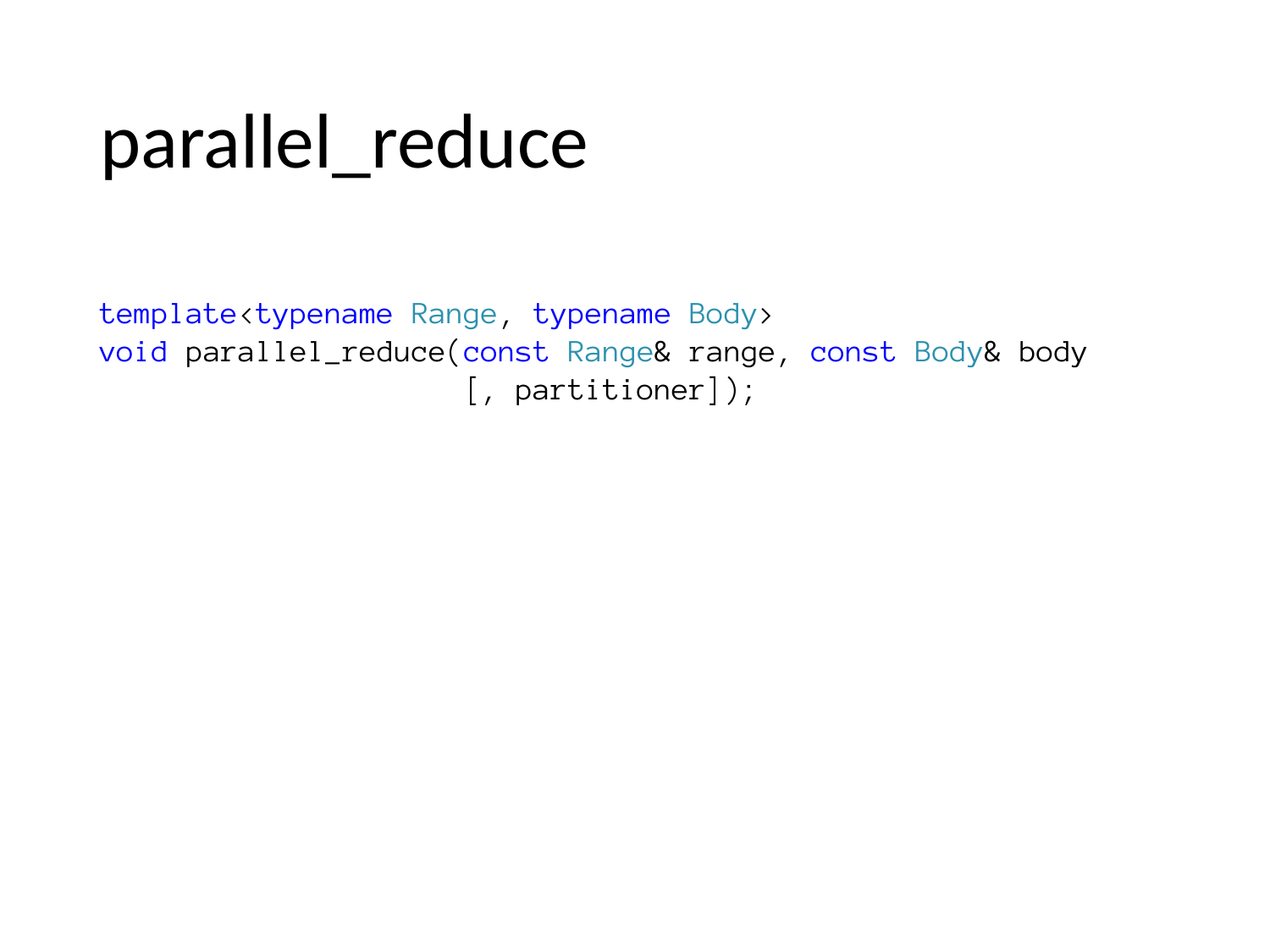

# parallel_reduce
template<typename Range, typename Body>
void parallel_reduce(const Range& range, const Body& body
                     [, partitioner]);